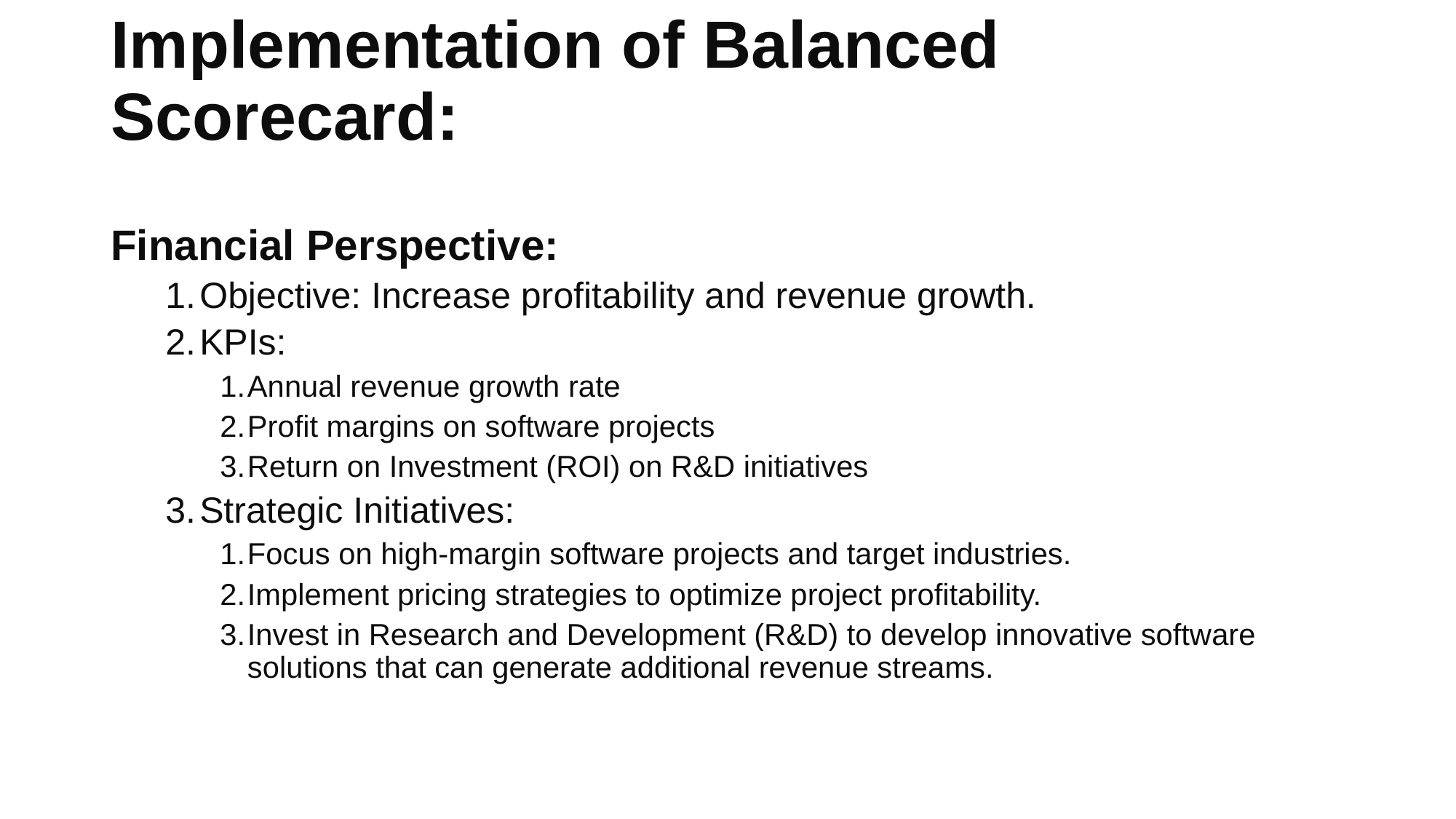

# Implementation of Balanced Scorecard:
Financial Perspective:
Objective: Increase profitability and revenue growth.
KPIs:
Annual revenue growth rate
Profit margins on software projects
Return on Investment (ROI) on R&D initiatives
Strategic Initiatives:
Focus on high-margin software projects and target industries.
Implement pricing strategies to optimize project profitability.
Invest in Research and Development (R&D) to develop innovative software solutions that can generate additional revenue streams.